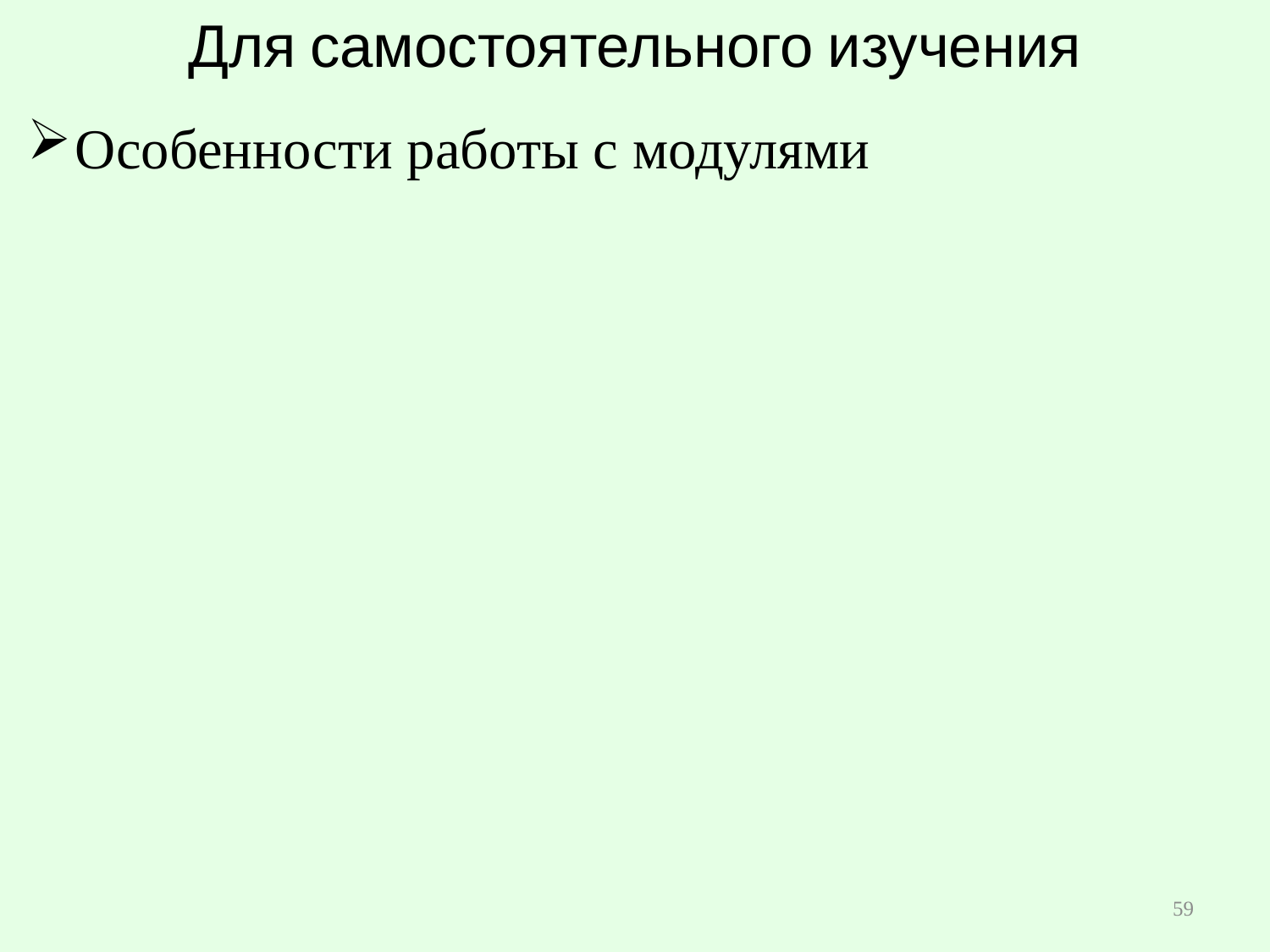

# Для самостоятельного изучения
Особенности работы с модулями
59